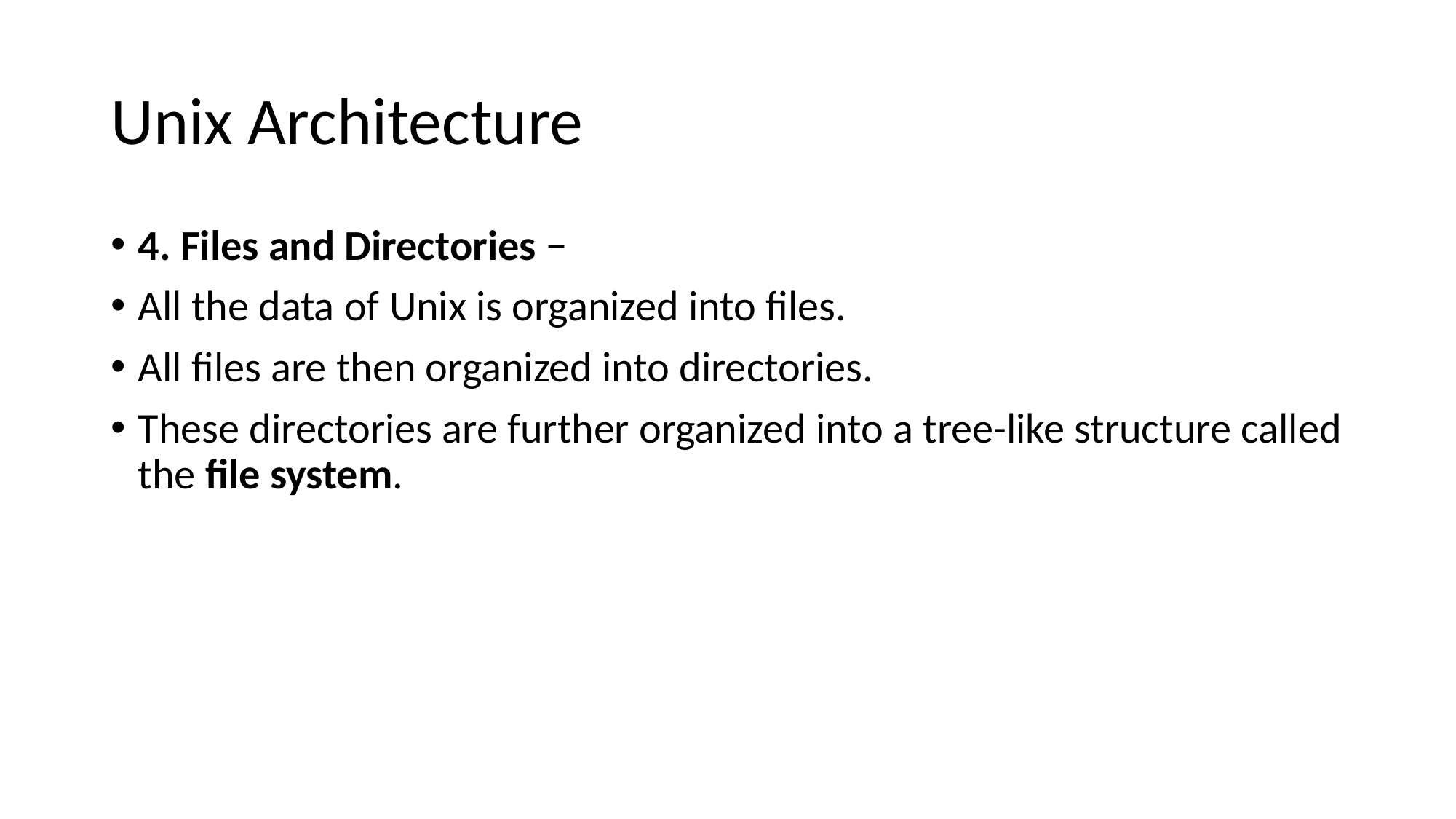

# Unix Architecture
4. Files and Directories −
All the data of Unix is organized into files.
All files are then organized into directories.
These directories are further organized into a tree-like structure called the file system.